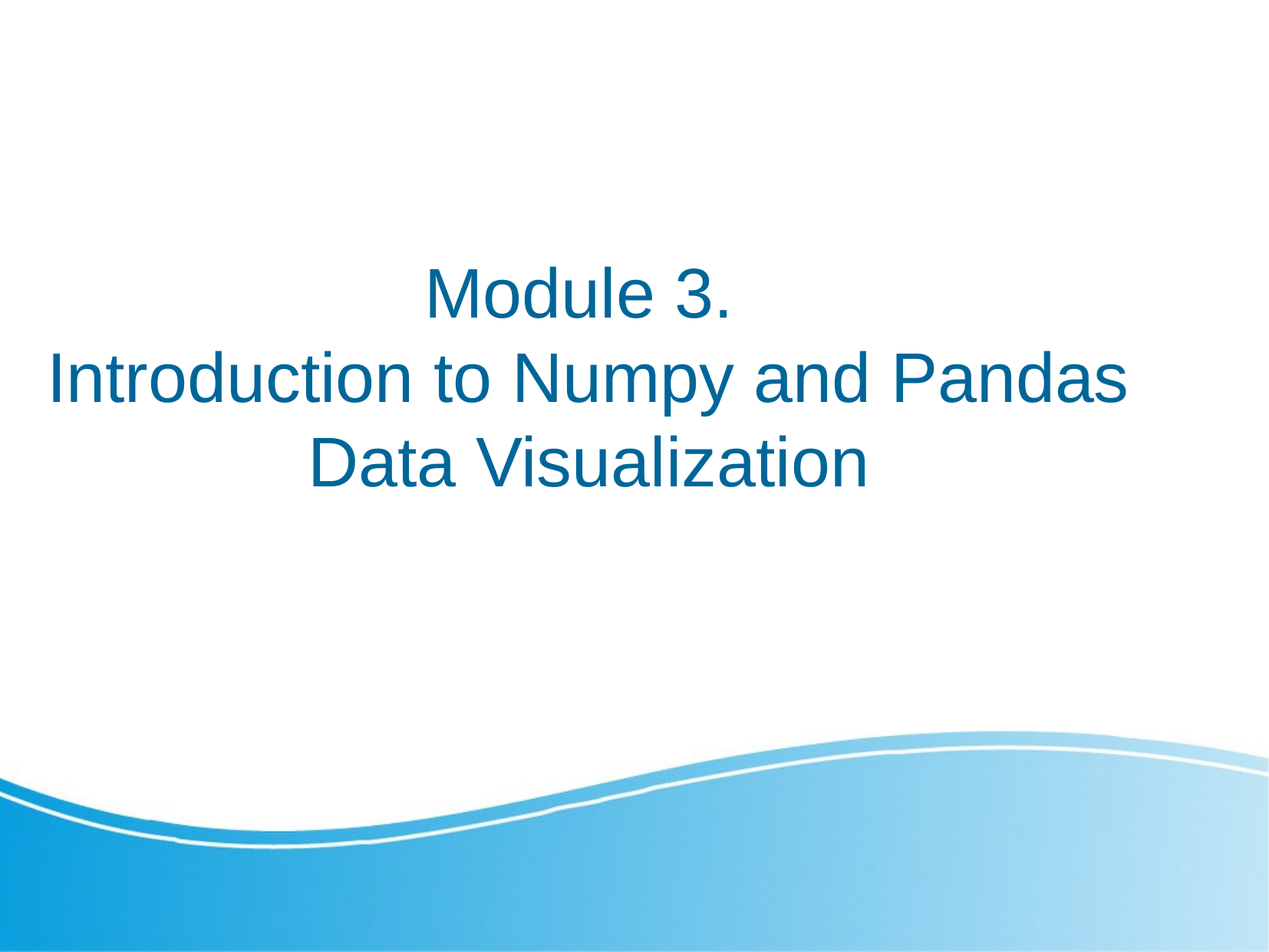

Module 3.
Introduction to Numpy and Pandas
Data Visualization